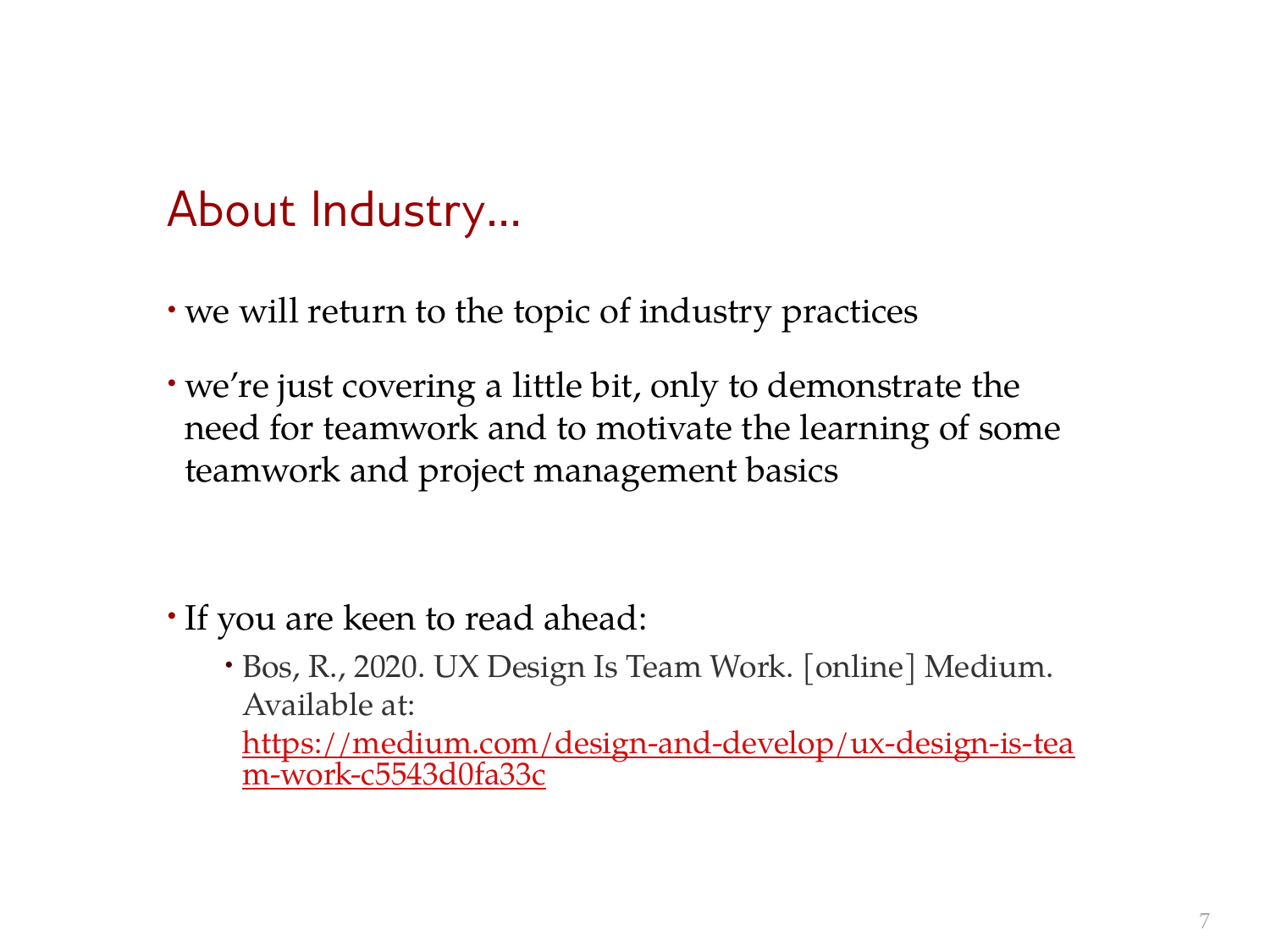

# About Industry…
we will return to the topic of industry practices
we’re just covering a little bit, only to demonstrate the need for teamwork and to motivate the learning of some teamwork and project management basics

If you are keen to read ahead:
Bos, R., 2020. UX Design Is Team Work. [online] Medium. Available at: https://medium.com/design-and-develop/ux-design-is-team-work-c5543d0fa33c

7